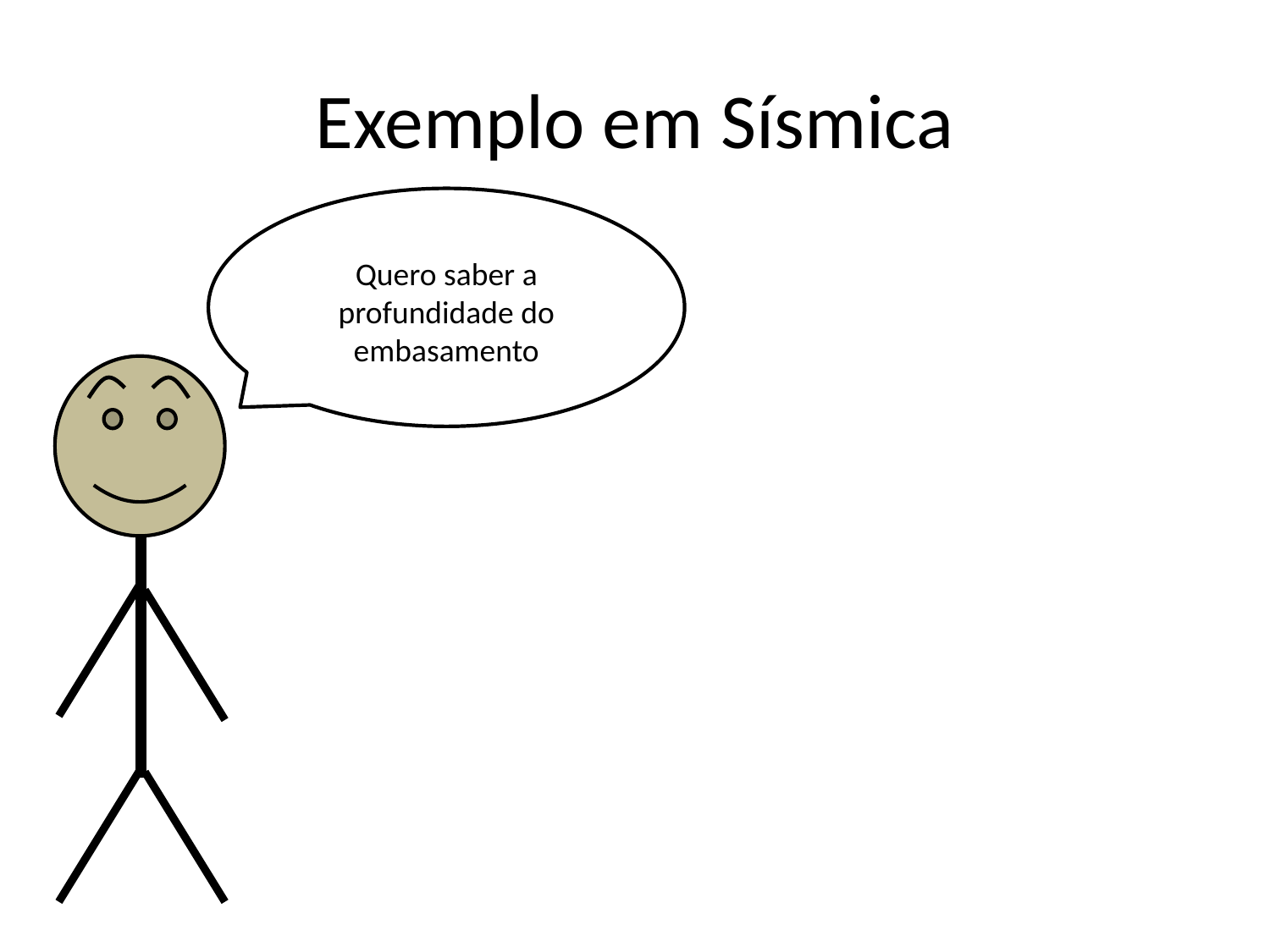

# Exemplo em Sísmica

Quero saber a profundidade do embasamento